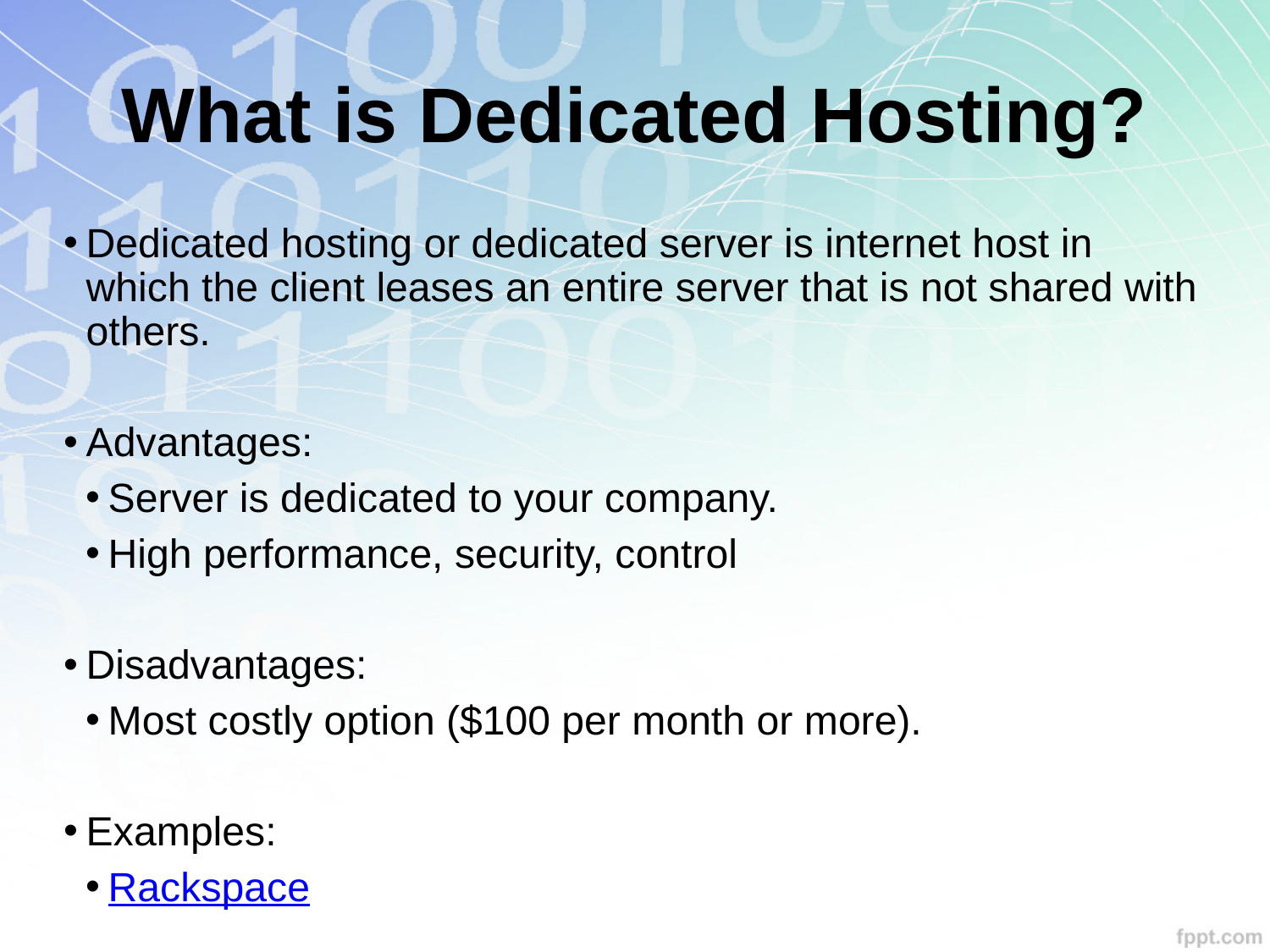

# What is Dedicated Hosting?
Dedicated hosting or dedicated server is internet host in which the client leases an entire server that is not shared with others.

Advantages:
Server is dedicated to your company.
High performance, security, control

Disadvantages:
Most costly option ($100 per month or more).

Examples:
Rackspace